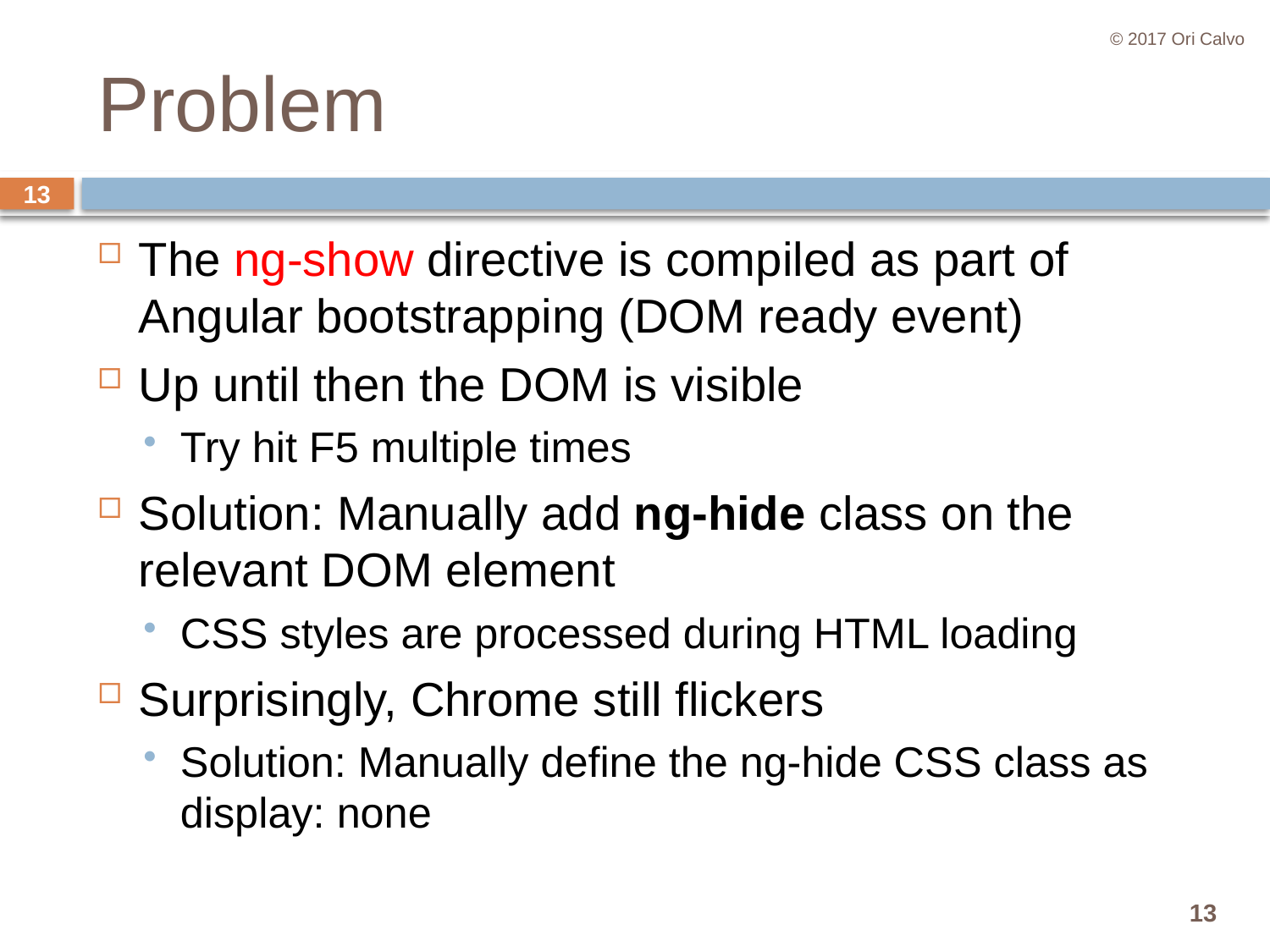

© 2017 Ori Calvo
# Problem
13
The ng-show directive is compiled as part of Angular bootstrapping (DOM ready event)
Up until then the DOM is visible
Try hit F5 multiple times
Solution: Manually add ng-hide class on the relevant DOM element
CSS styles are processed during HTML loading
Surprisingly, Chrome still flickers
Solution: Manually define the ng-hide CSS class as display: none